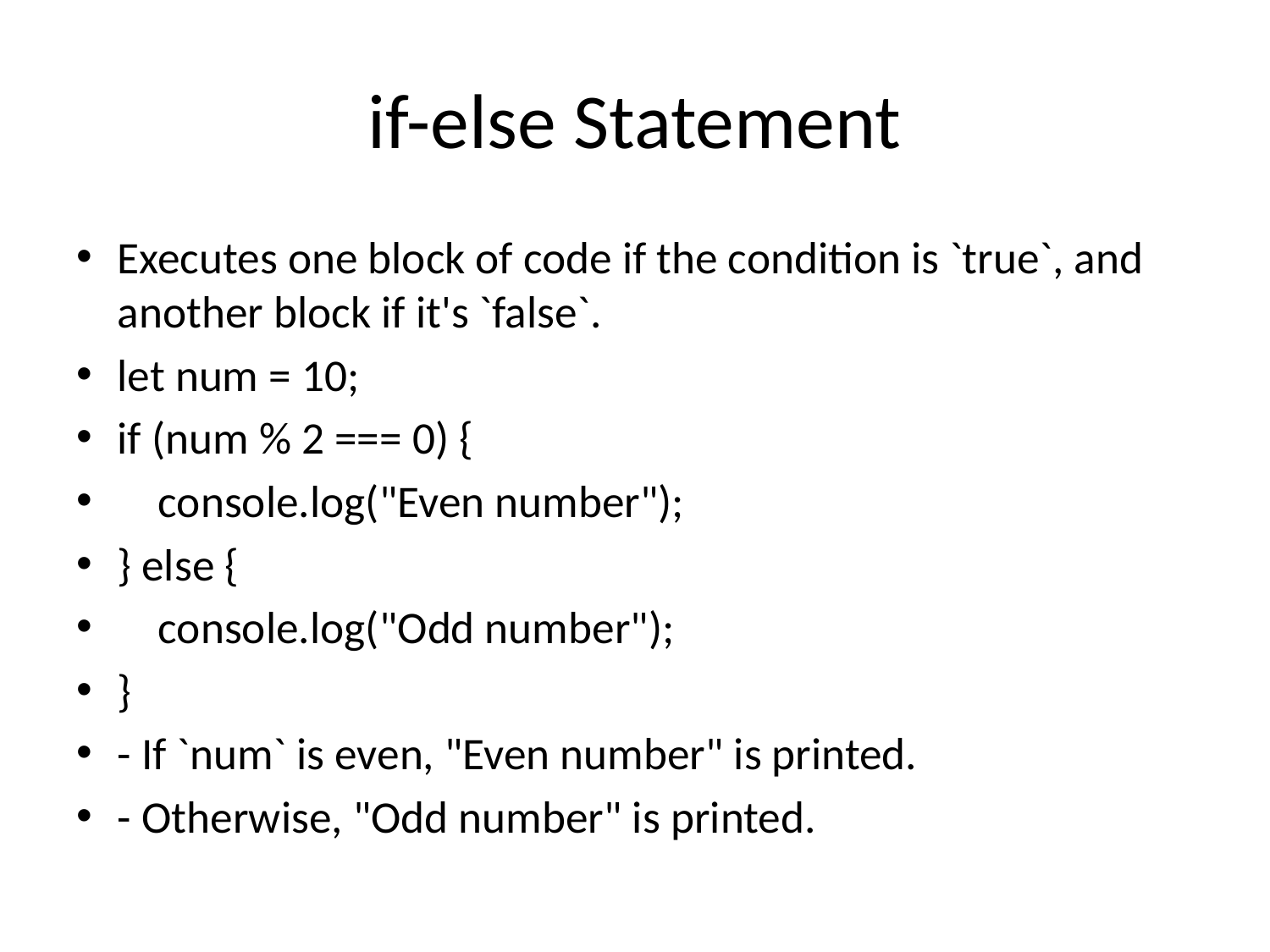

# if-else Statement
Executes one block of code if the condition is `true`, and another block if it's `false`.
let num = 10;
if (num % 2 === 0) {
    console.log("Even number");
} else {
    console.log("Odd number");
}
- If `num` is even, "Even number" is printed.
- Otherwise, "Odd number" is printed.